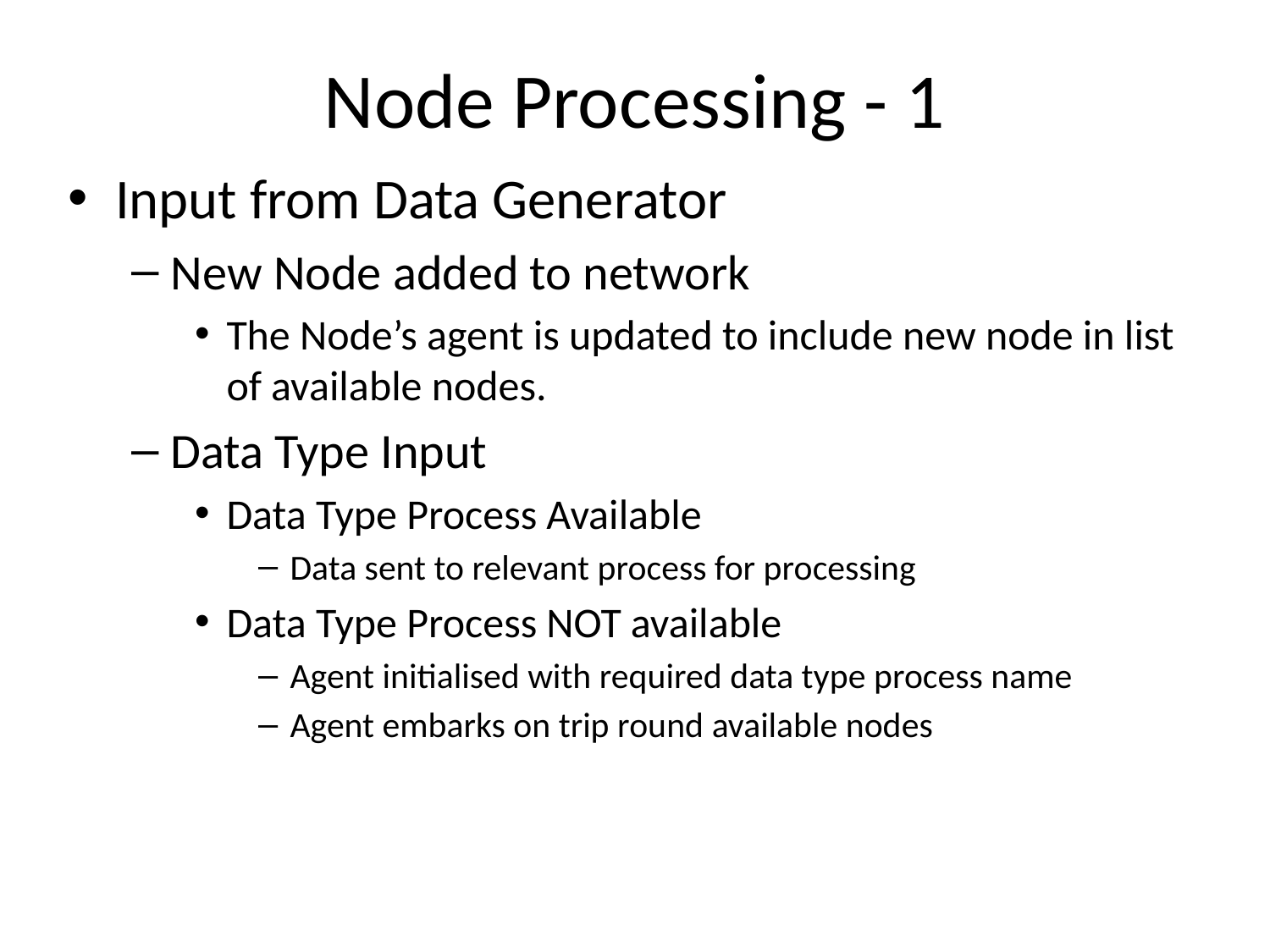

# Node Processing - 1
Input from Data Generator
New Node added to network
The Node’s agent is updated to include new node in list of available nodes.
Data Type Input
Data Type Process Available
Data sent to relevant process for processing
Data Type Process NOT available
Agent initialised with required data type process name
Agent embarks on trip round available nodes